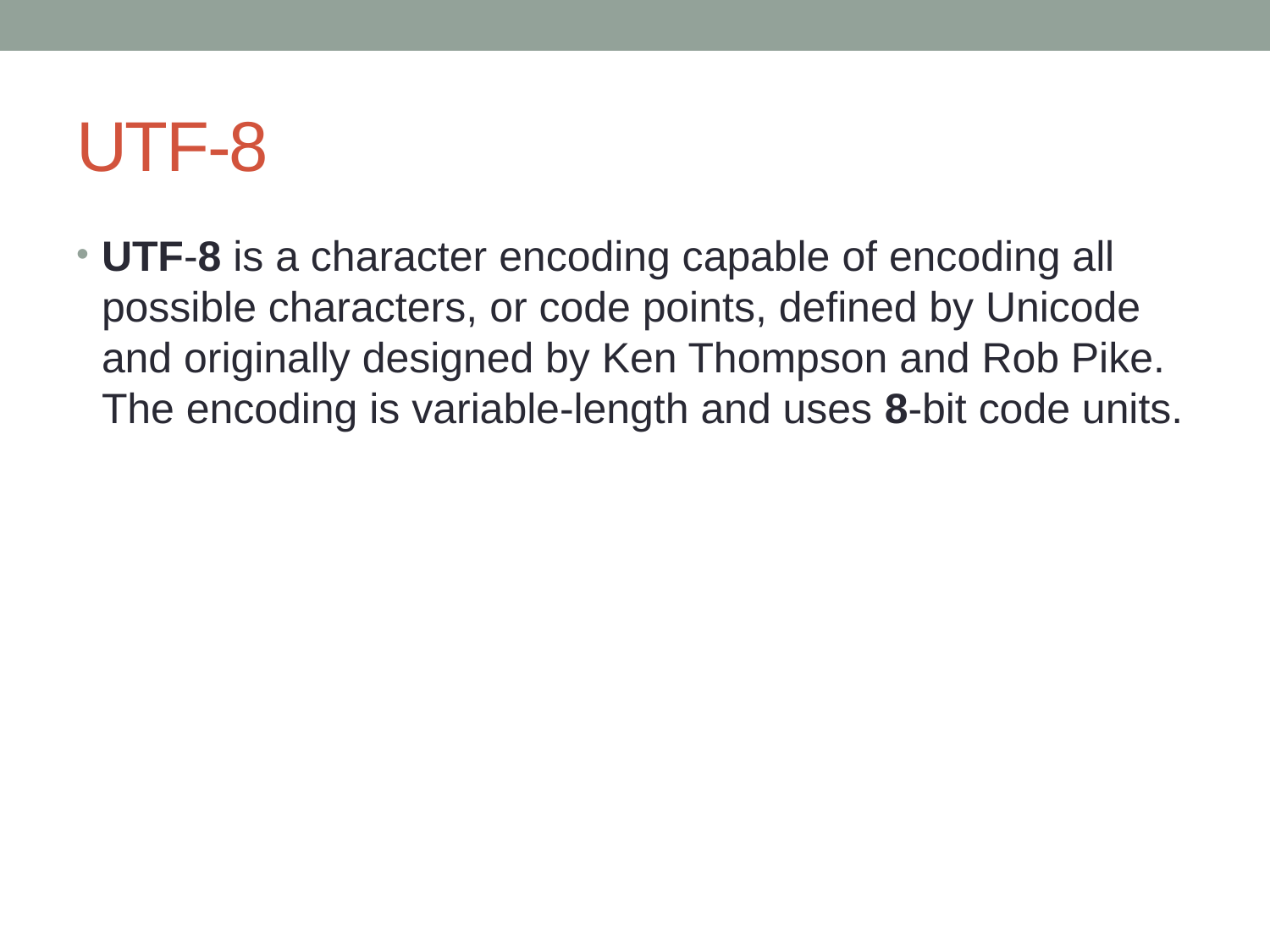

# UTF-8
UTF-8 is a character encoding capable of encoding all possible characters, or code points, defined by Unicode and originally designed by Ken Thompson and Rob Pike. The encoding is variable-length and uses 8-bit code units.